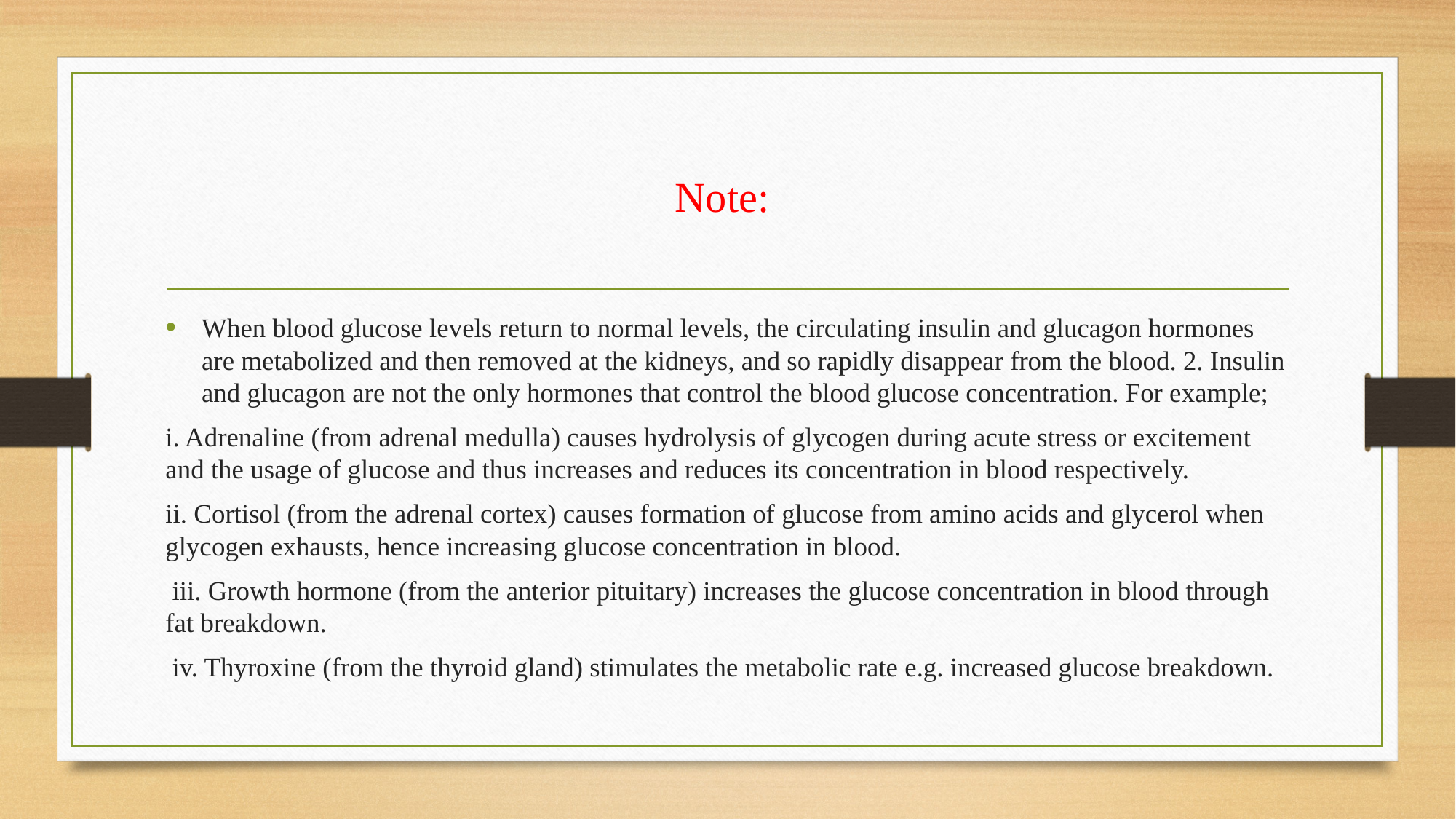

# Note:
When blood glucose levels return to normal levels, the circulating insulin and glucagon hormones are metabolized and then removed at the kidneys, and so rapidly disappear from the blood. 2. Insulin and glucagon are not the only hormones that control the blood glucose concentration. For example;
i. Adrenaline (from adrenal medulla) causes hydrolysis of glycogen during acute stress or excitement and the usage of glucose and thus increases and reduces its concentration in blood respectively.
ii. Cortisol (from the adrenal cortex) causes formation of glucose from amino acids and glycerol when glycogen exhausts, hence increasing glucose concentration in blood.
 iii. Growth hormone (from the anterior pituitary) increases the glucose concentration in blood through fat breakdown.
 iv. Thyroxine (from the thyroid gland) stimulates the metabolic rate e.g. increased glucose breakdown.